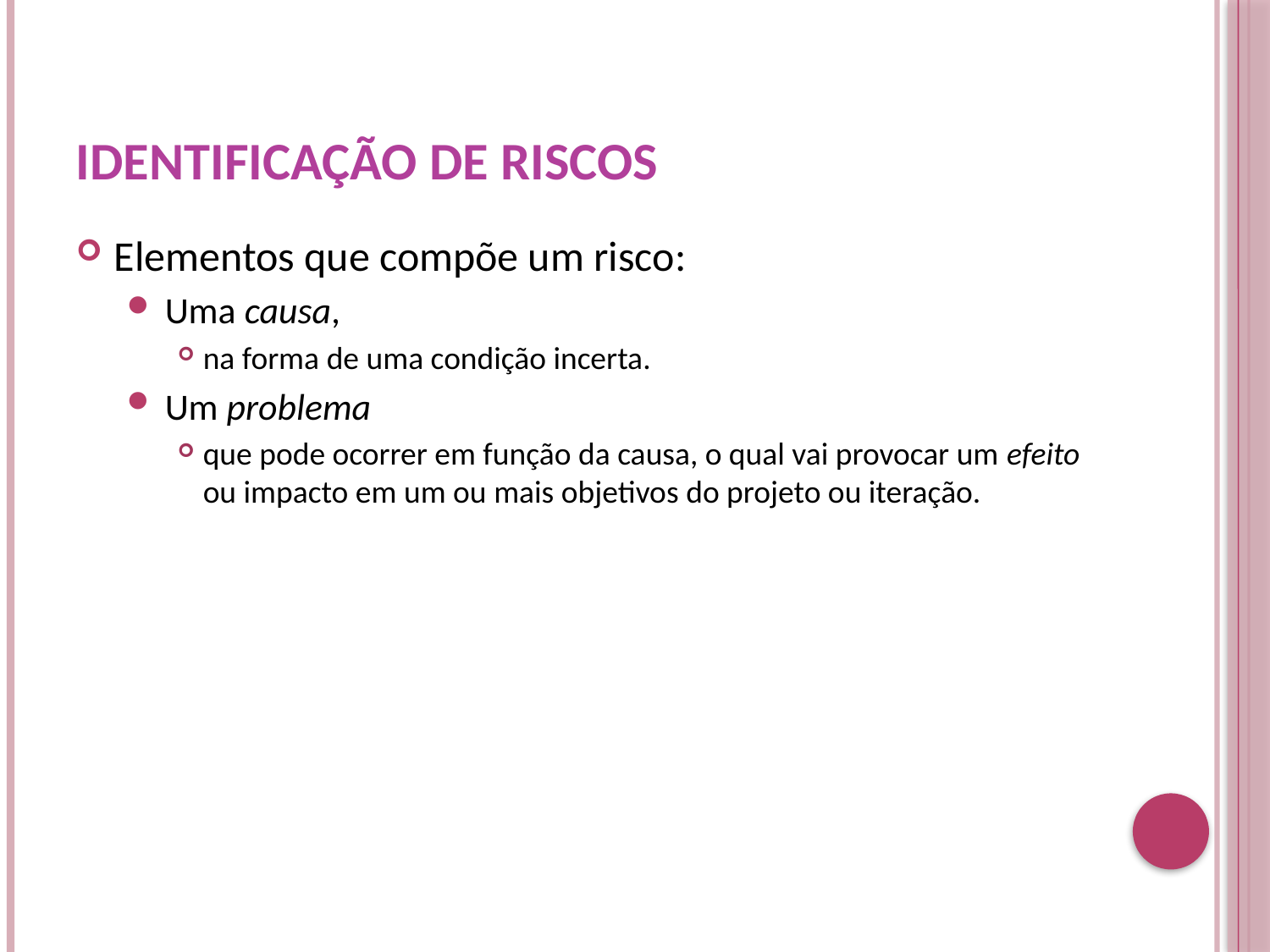

# Identificação de Riscos
Elementos que compõe um risco:
Uma causa,
na forma de uma condição incerta.
Um problema
que pode ocorrer em função da causa, o qual vai provocar um efeito ou impacto em um ou mais objetivos do projeto ou iteração.